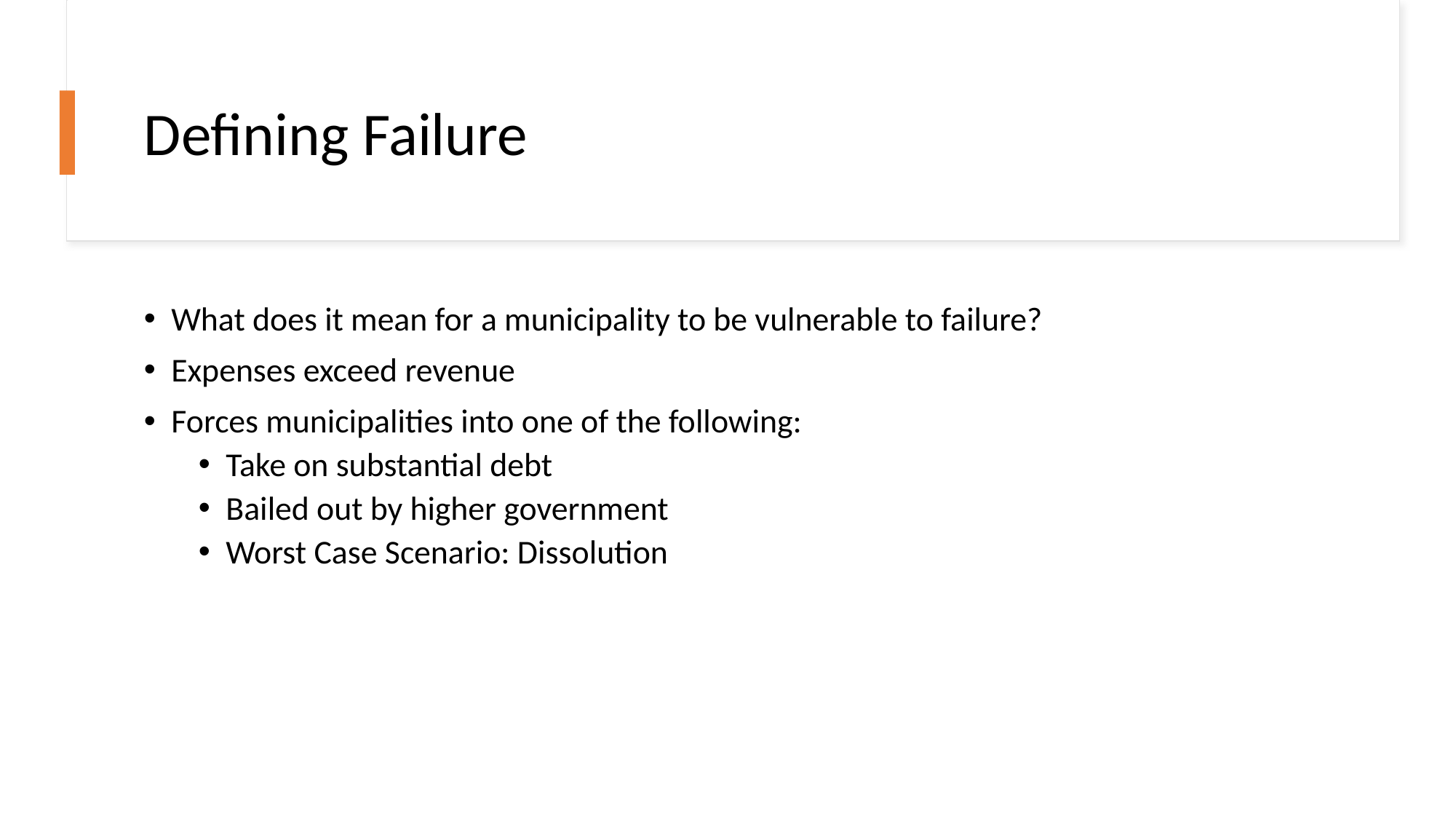

# Defining Failure

What does it mean for a municipality to be vulnerable to failure?
Expenses exceed revenue
Forces municipalities into one of the following:
Take on substantial debt
Bailed out by higher government
Worst Case Scenario: Dissolution